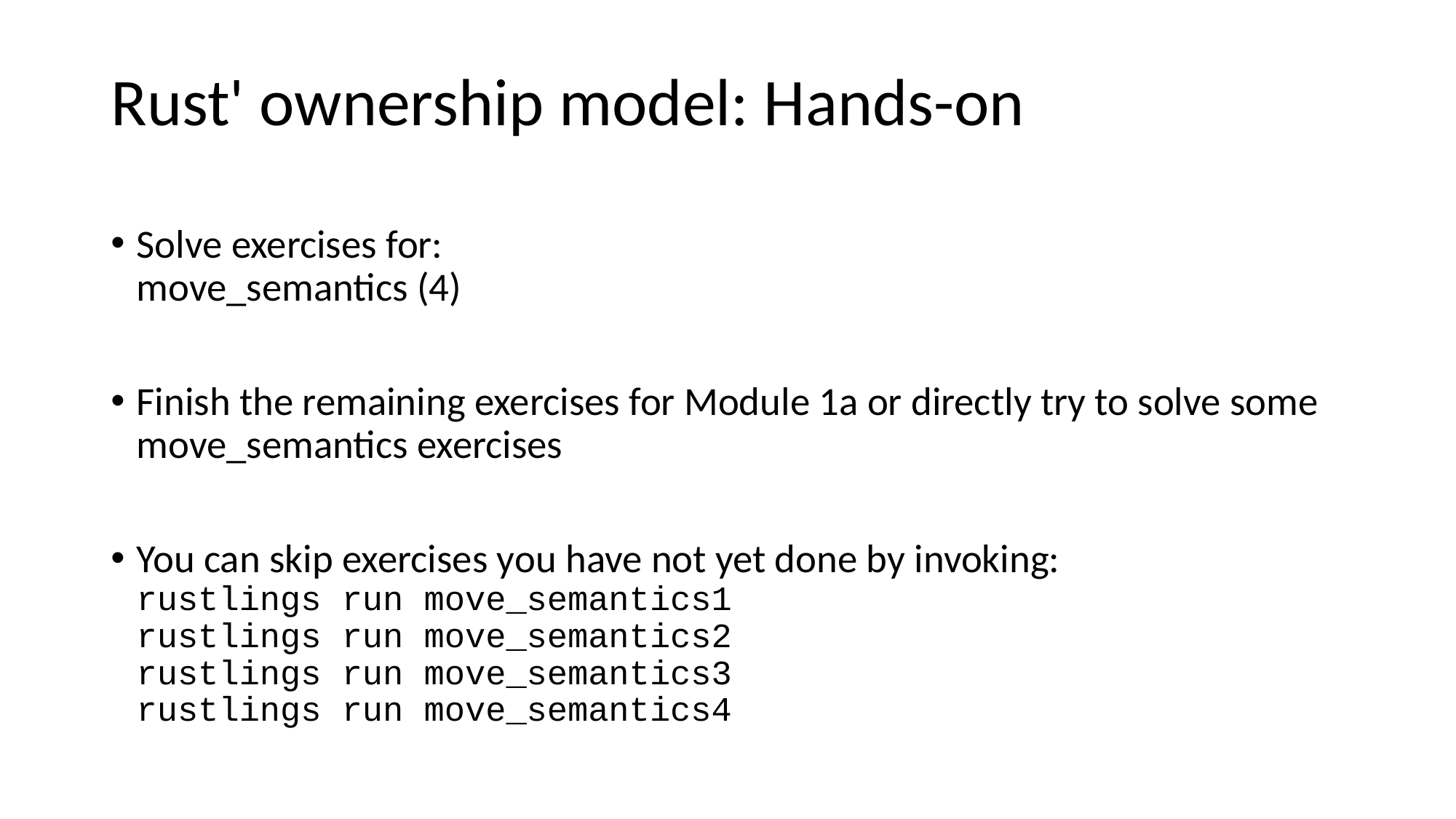

# Rust' ownership model: Hands-on

Solve exercises for:
move_semantics (4)

Finish the remaining exercises for Module 1a or directly try to solve some move_semantics exercises

You can skip exercises you have not yet done by invoking:
rustlings run move_semantics1
rustlings run move_semantics2
rustlings run move_semantics3
rustlings run move_semantics4